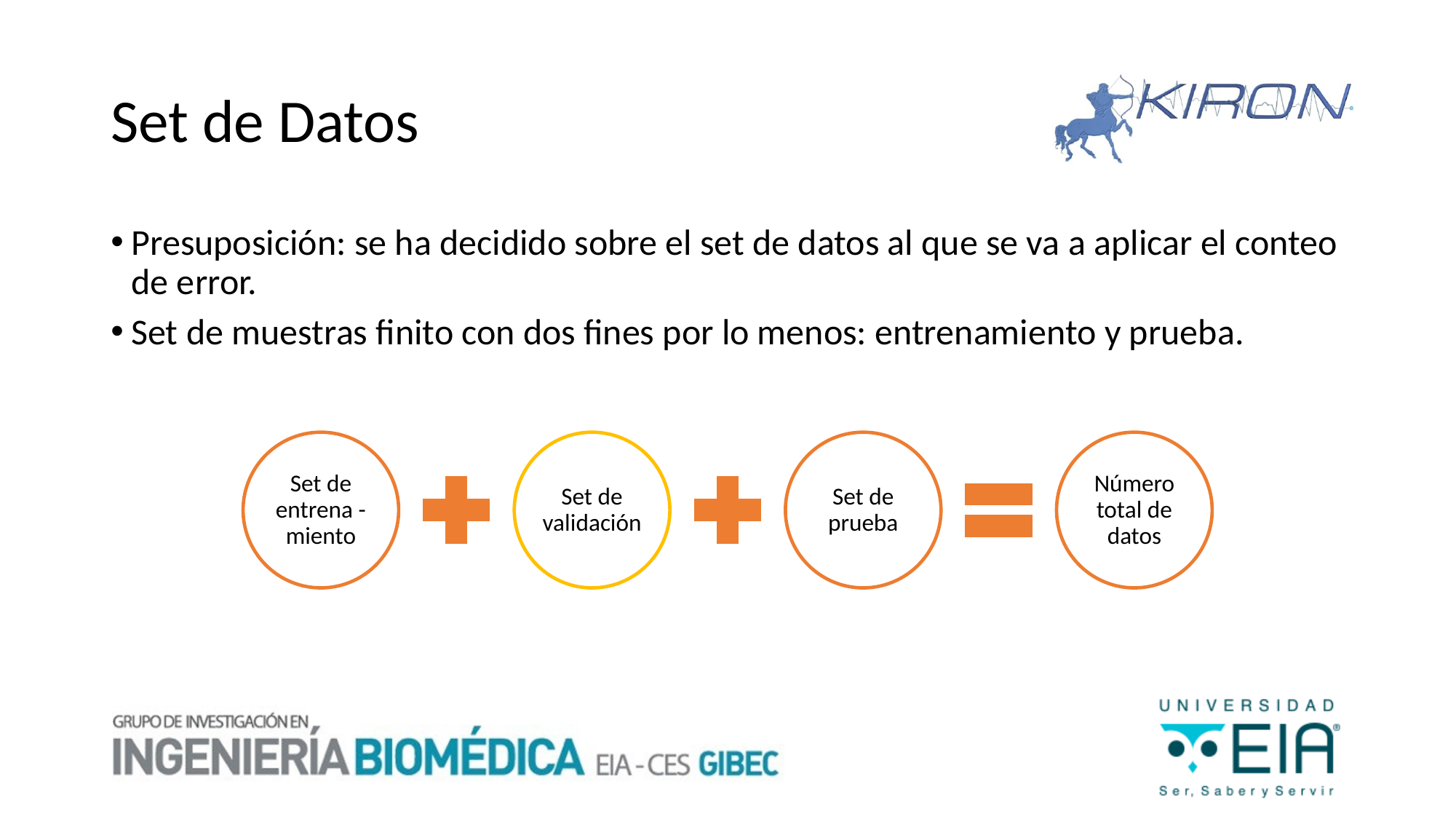

# Set de Datos
Presuposición: se ha decidido sobre el set de datos al que se va a aplicar el conteo de error.
Set de muestras finito con dos fines por lo menos: entrenamiento y prueba.
Set de entrena - miento

Set de validación

Set de prueba

Número total de datos